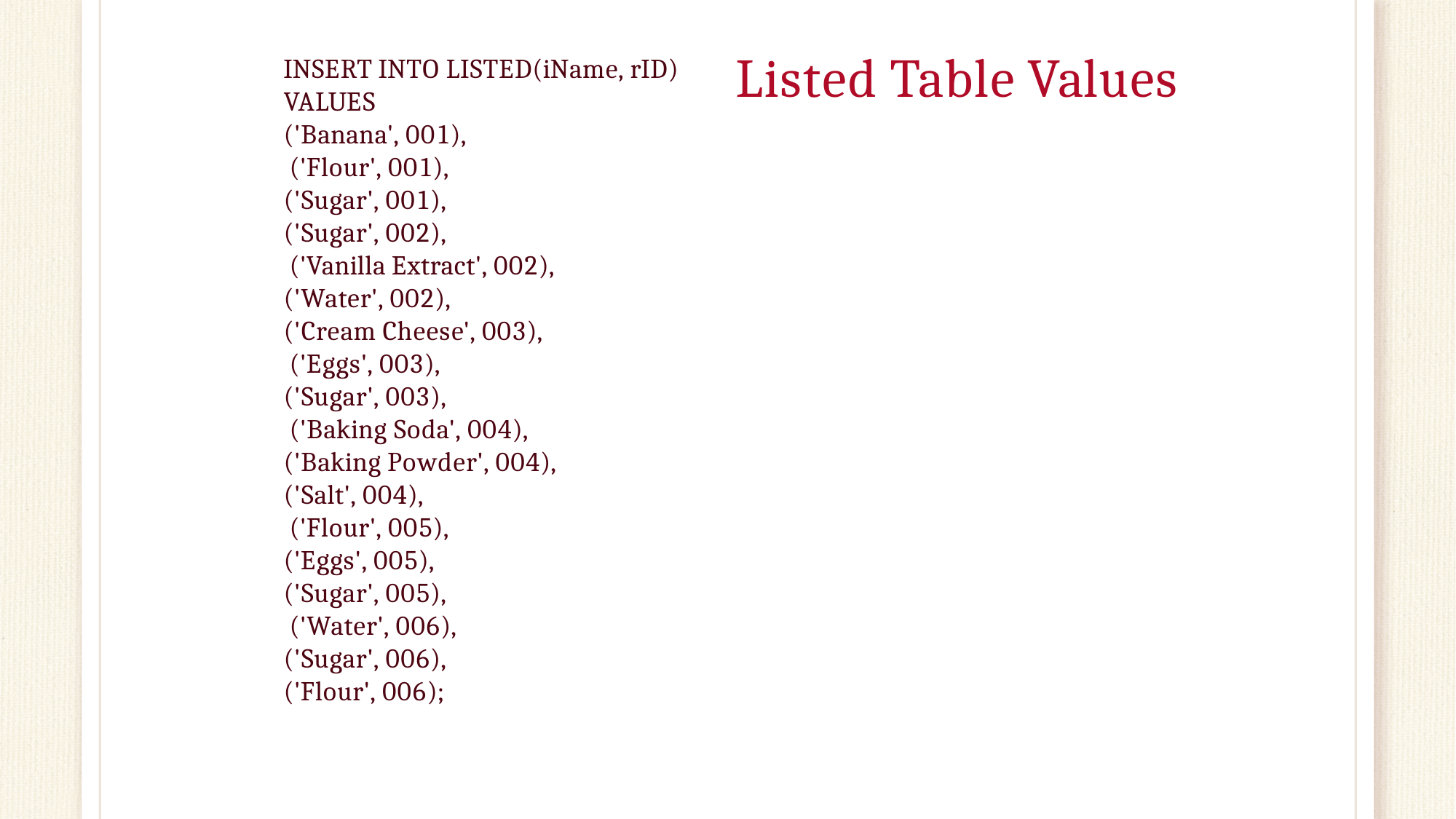

# Listed Table Values
INSERT INTO LISTED(iName, rID)
VALUES
('Banana', 001),
 ('Flour', 001),
('Sugar', 001),
('Sugar', 002),
 ('Vanilla Extract', 002),
('Water', 002),
('Cream Cheese', 003),
 ('Eggs', 003),
('Sugar', 003),
 ('Baking Soda', 004),
('Baking Powder', 004),
('Salt', 004),
 ('Flour', 005),
('Eggs', 005),
('Sugar', 005),
 ('Water', 006),
('Sugar', 006),
('Flour', 006);